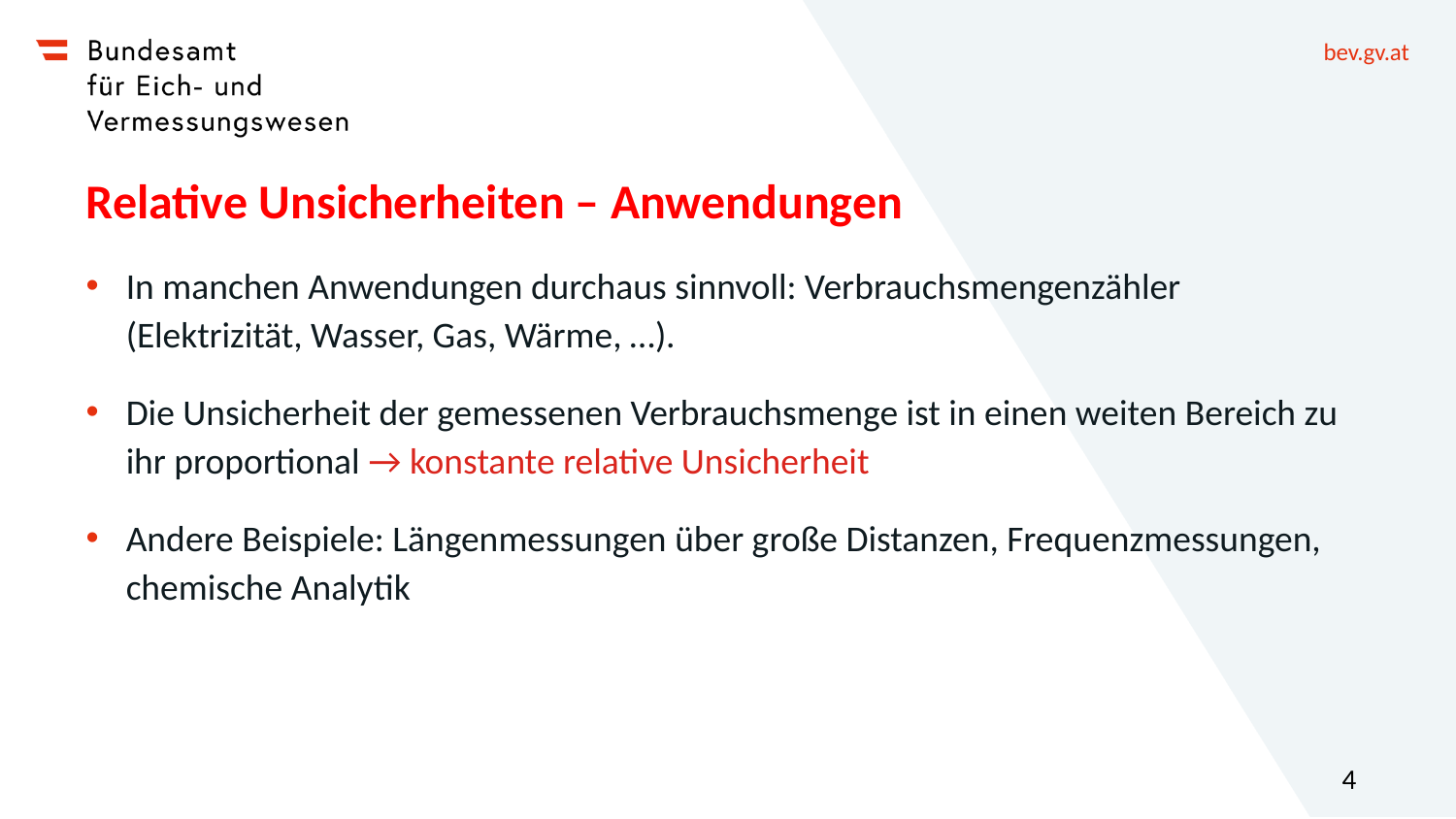

# Relative Unsicherheiten – Anwendungen
In manchen Anwendungen durchaus sinnvoll: Verbrauchsmengenzähler (Elektrizität, Wasser, Gas, Wärme, …).
Die Unsicherheit der gemessenen Verbrauchsmenge ist in einen weiten Bereich zu ihr proportional → konstante relative Unsicherheit
Andere Beispiele: Längenmessungen über große Distanzen, Frequenzmessungen, chemische Analytik

4